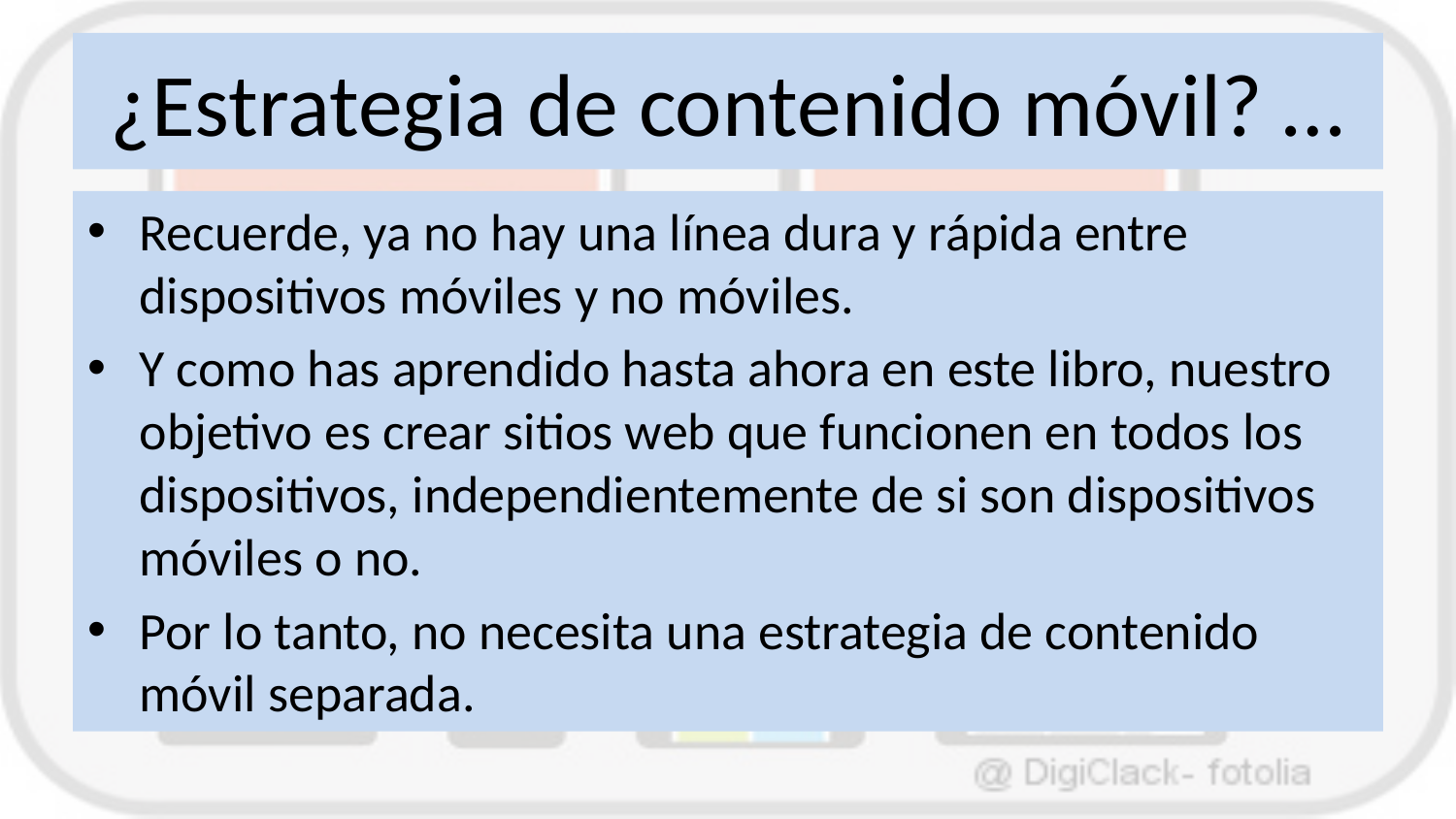

# ¿Estrategia de contenido móvil? …
Recuerde, ya no hay una línea dura y rápida entre dispositivos móviles y no móviles.
Y como has aprendido hasta ahora en este libro, nuestro objetivo es crear sitios web que funcionen en todos los dispositivos, independientemente de si son dispositivos móviles o no.
Por lo tanto, no necesita una estrategia de contenido móvil separada.